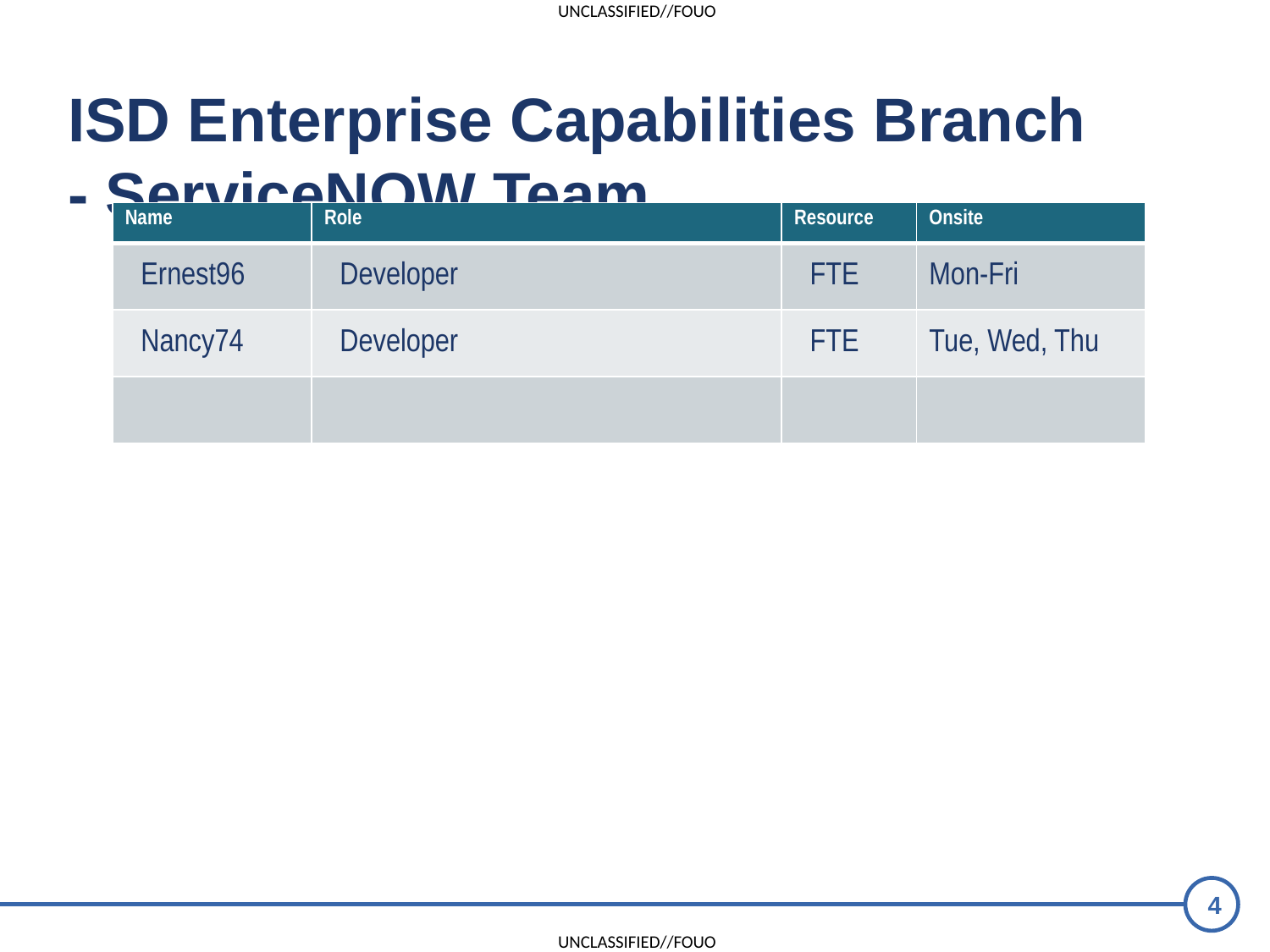

ISD Enterprise Capabilities Branch - ServiceNOW Team
| Name | Role | Resource | Onsite |
| --- | --- | --- | --- |
| Ernest96 | Developer | FTE | Mon-Fri |
| Nancy74 | Developer | FTE | Tue, Wed, Thu |
|  |  |  |  |
4